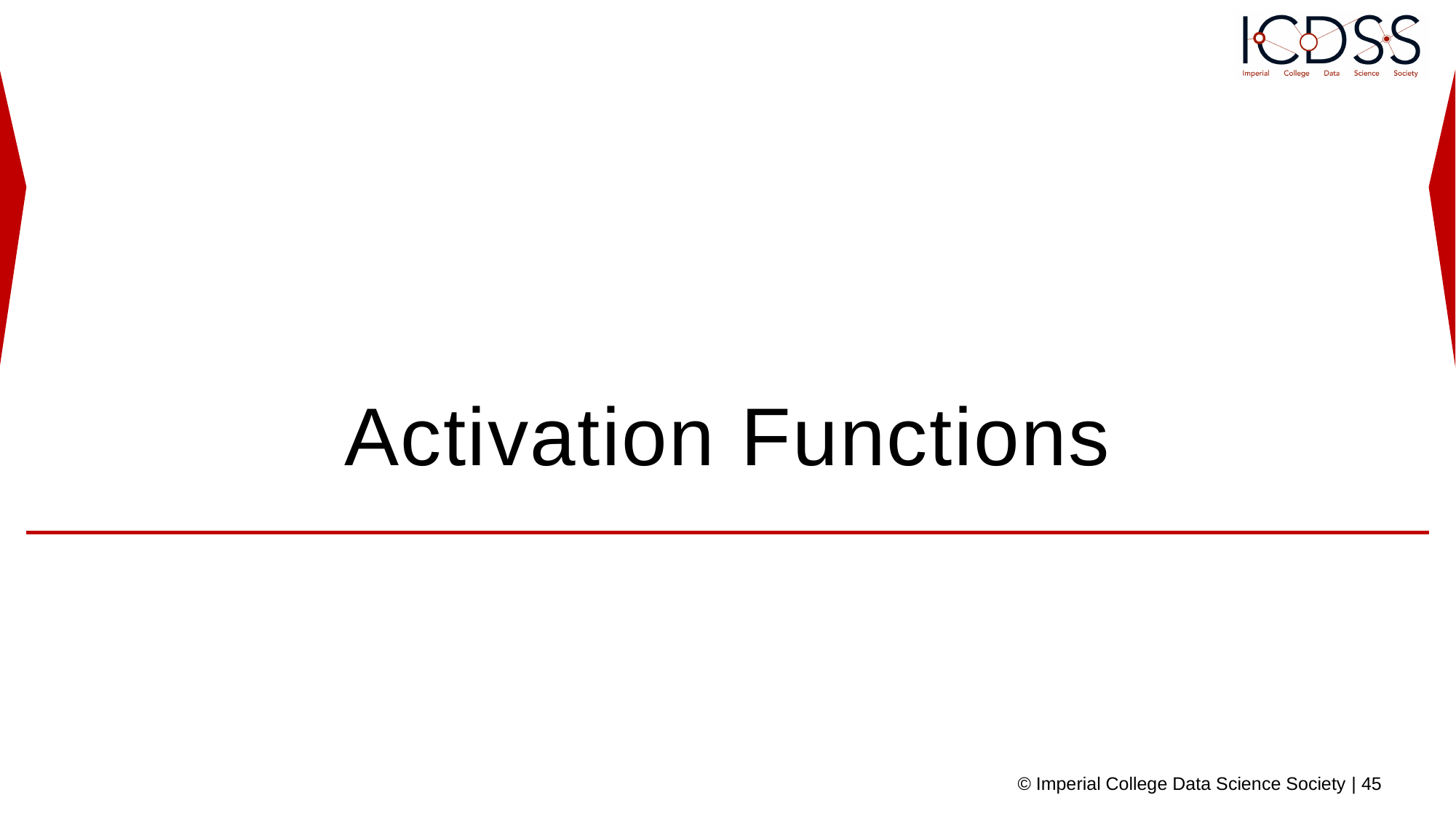

# Activation Functions
© Imperial College Data Science Society | 45